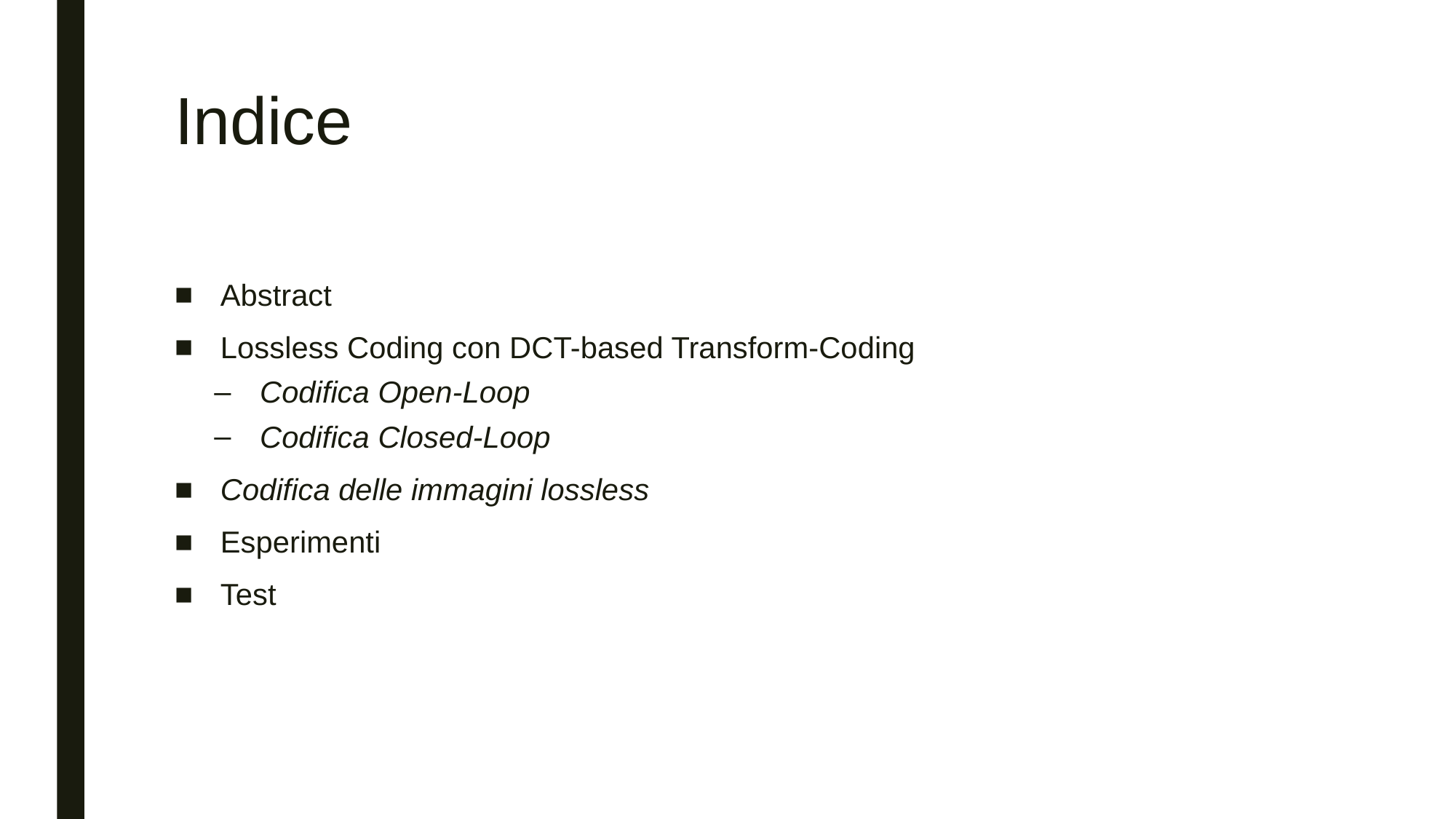

# Indice
Abstract
Lossless Coding con DCT-based Transform-Coding
Codifica Open-Loop
Codifica Closed-Loop
Codifica delle immagini lossless
Esperimenti
Test